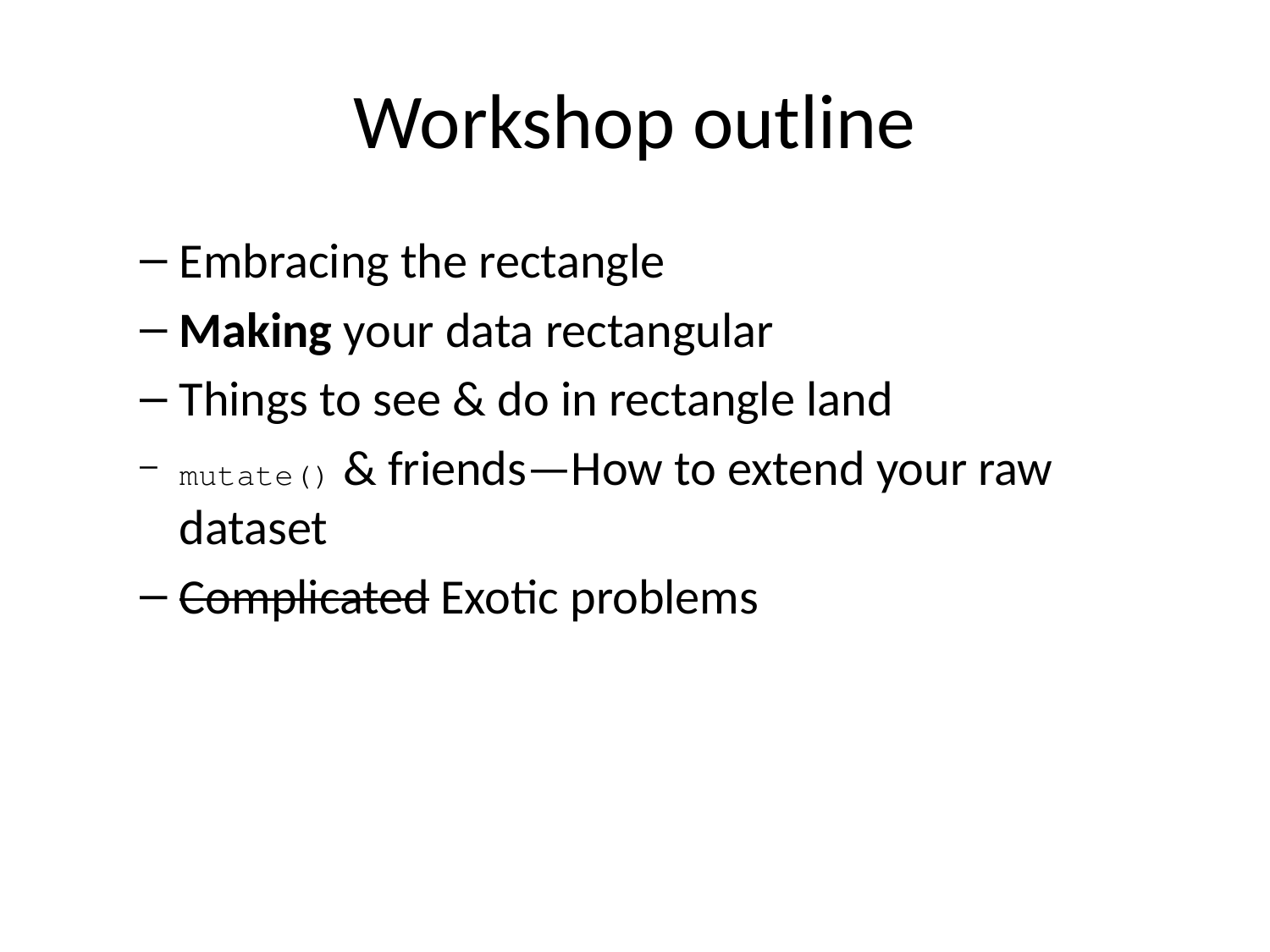

# Workshop outline
Embracing the rectangle
Making your data rectangular
Things to see & do in rectangle land
mutate() & friends—How to extend your raw dataset
Complicated Exotic problems